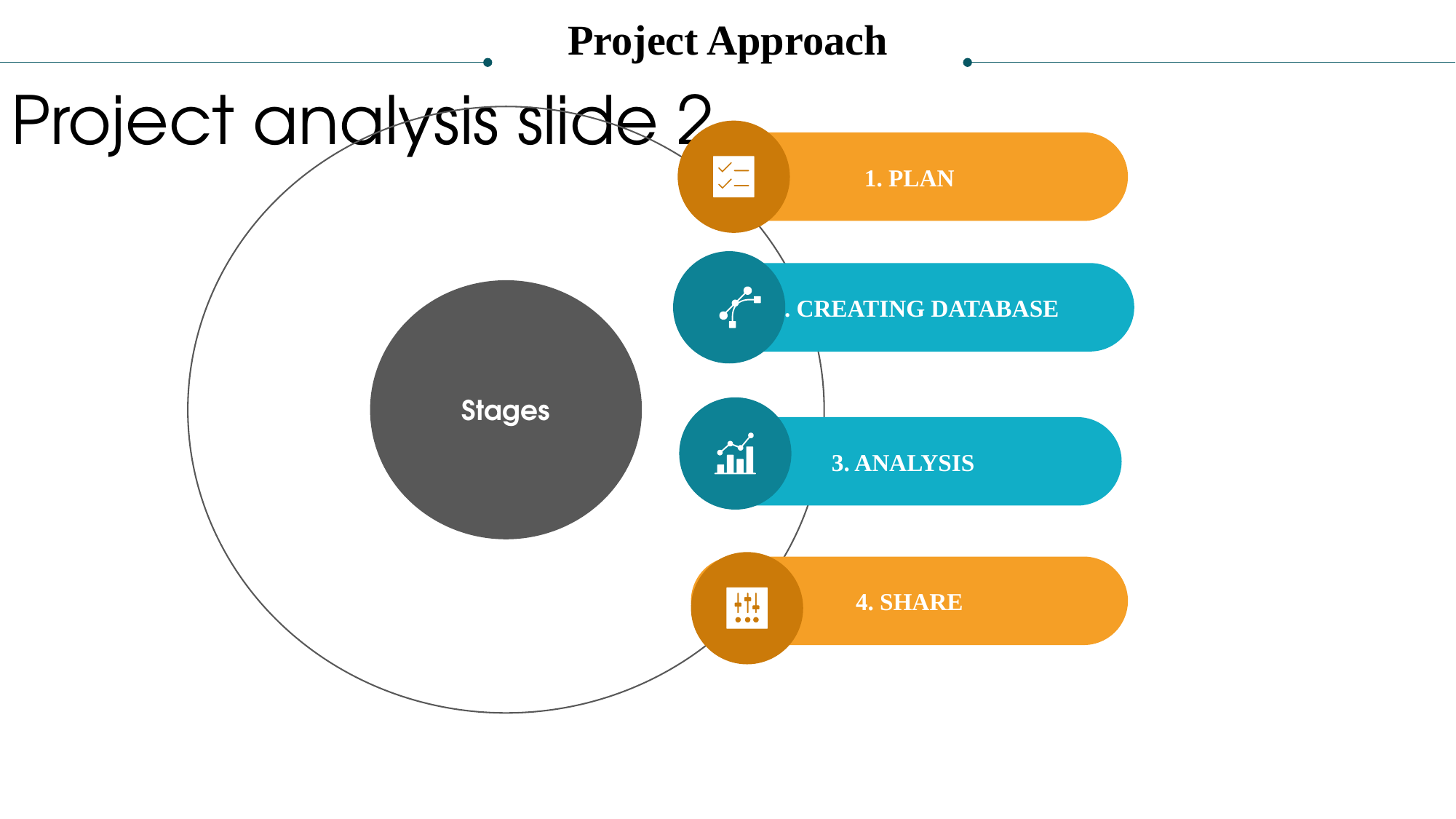

Project Approach
Project analysis slide 2

Stages

1. PLAN

2. CREATING DATABASE

3. ANALYSIS

4. SHARE